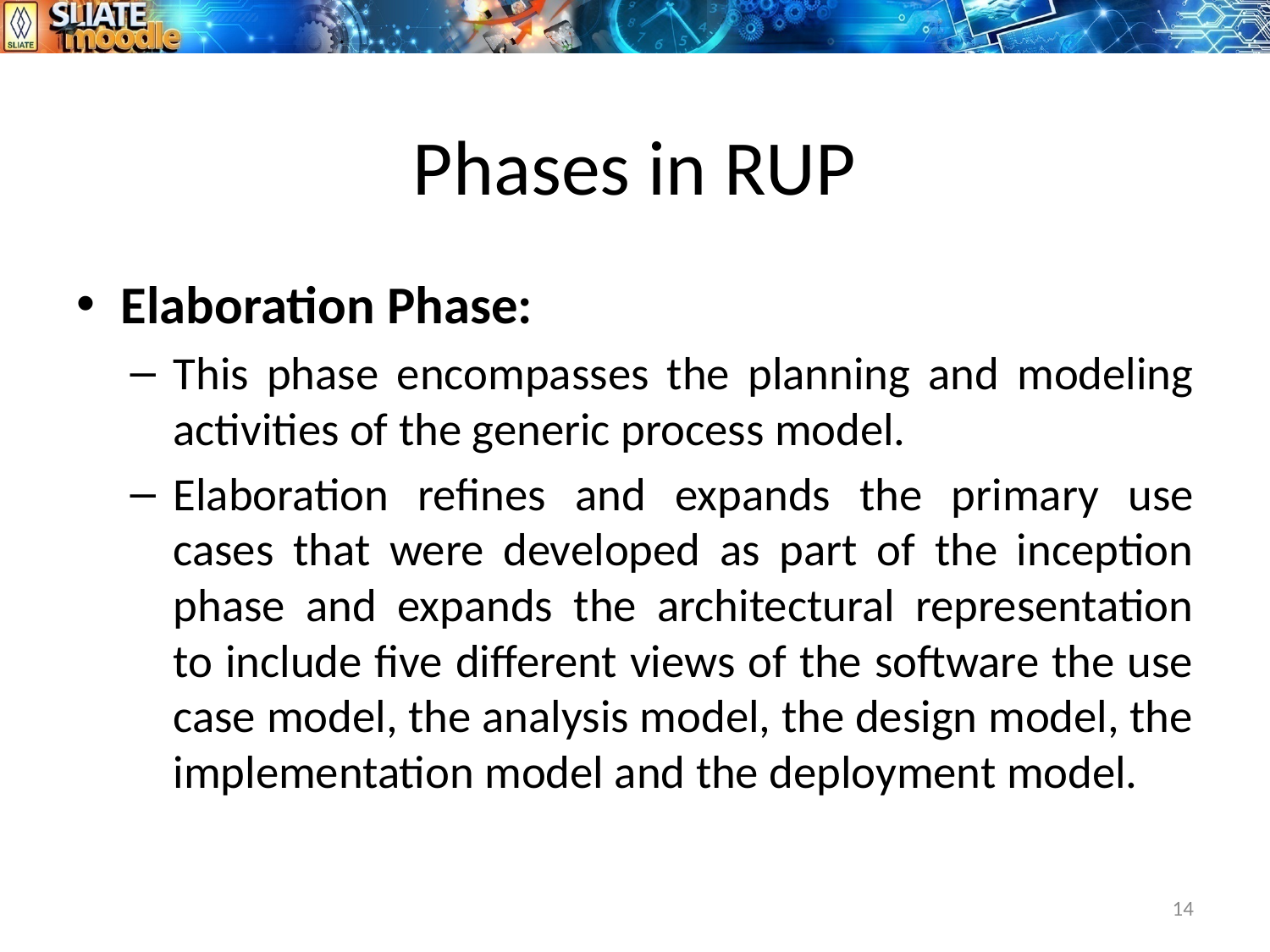

# Phases in RUP
Elaboration Phase:
This phase encompasses the planning and modeling activities of the generic process model.
Elaboration refines and expands the primary use cases that were developed as part of the inception phase and expands the architectural representation to include five different views of the software the use case model, the analysis model, the design model, the implementation model and the deployment model.
14